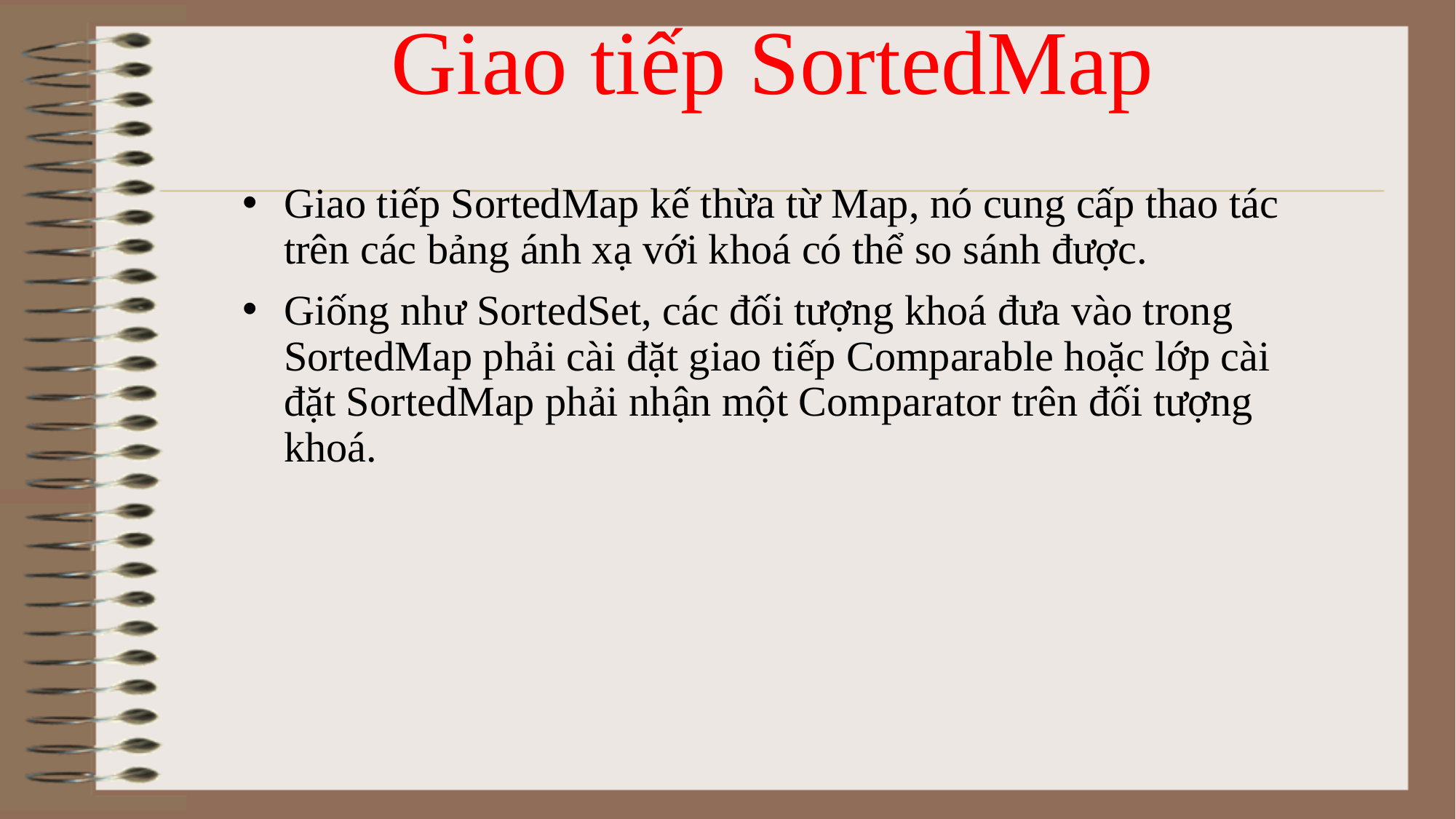

# Giao tiếp SortedMap
Giao tiếp SortedMap kế thừa từ Map, nó cung cấp thao tác trên các bảng ánh xạ với khoá có thể so sánh được.
Giống như SortedSet, các đối tượng khoá đưa vào trong SortedMap phải cài đặt giao tiếp Comparable hoặc lớp cài đặt SortedMap phải nhận một Comparator trên đối tượng khoá.